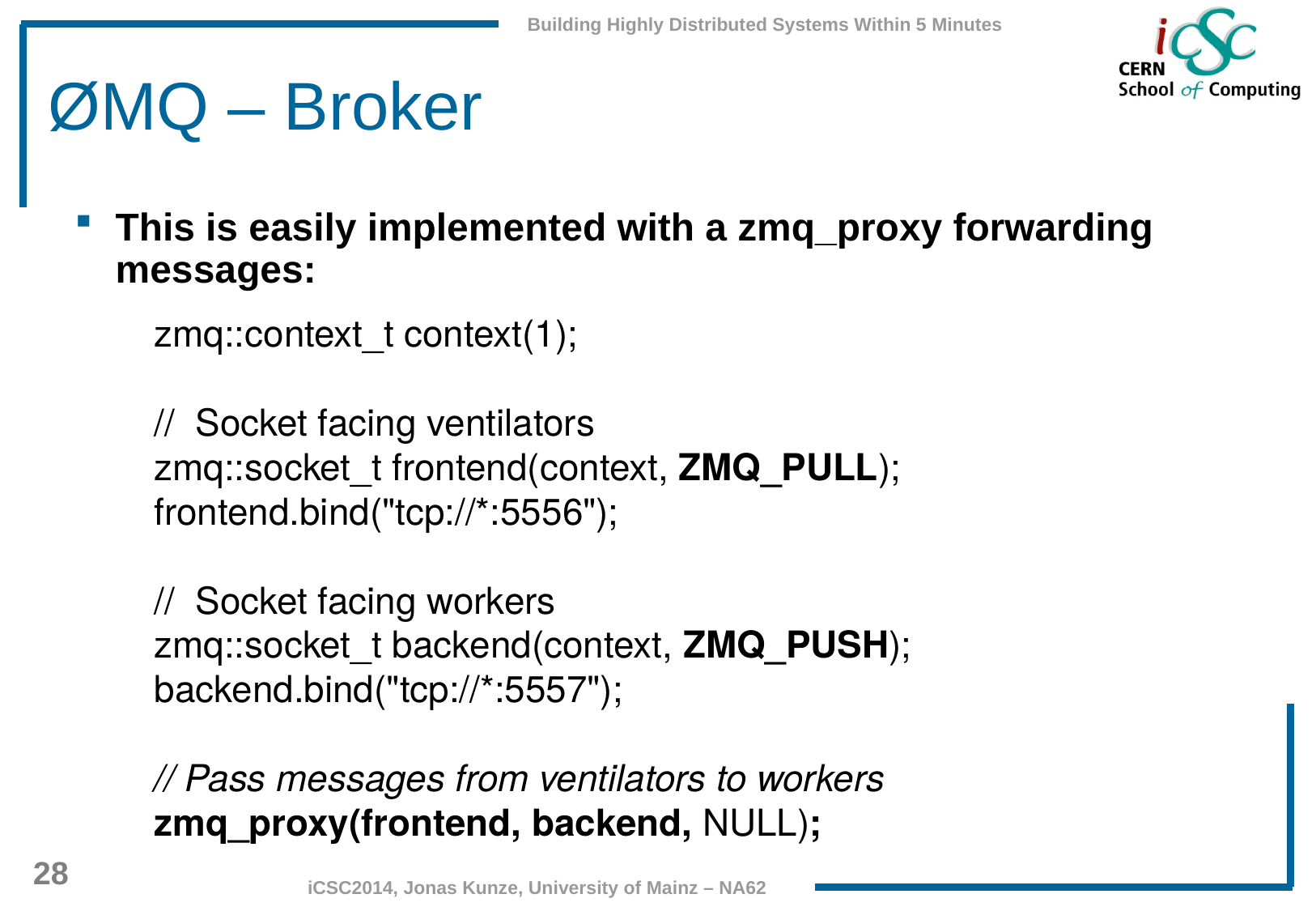

# ØMQ – Broker
This is easily implemented with a zmq_proxy forwarding messages:

zmq::context_t context(1);

//  Socket facing ventilators
zmq::socket_t frontend(context, ZMQ_PULL);
frontend.bind("tcp://*:5556");

//  Socket facing workers
zmq::socket_t backend(context, ZMQ_PUSH);
backend.bind("tcp://*:5557");

// Pass messages from ventilators to workers
zmq_proxy(frontend, backend, NULL);